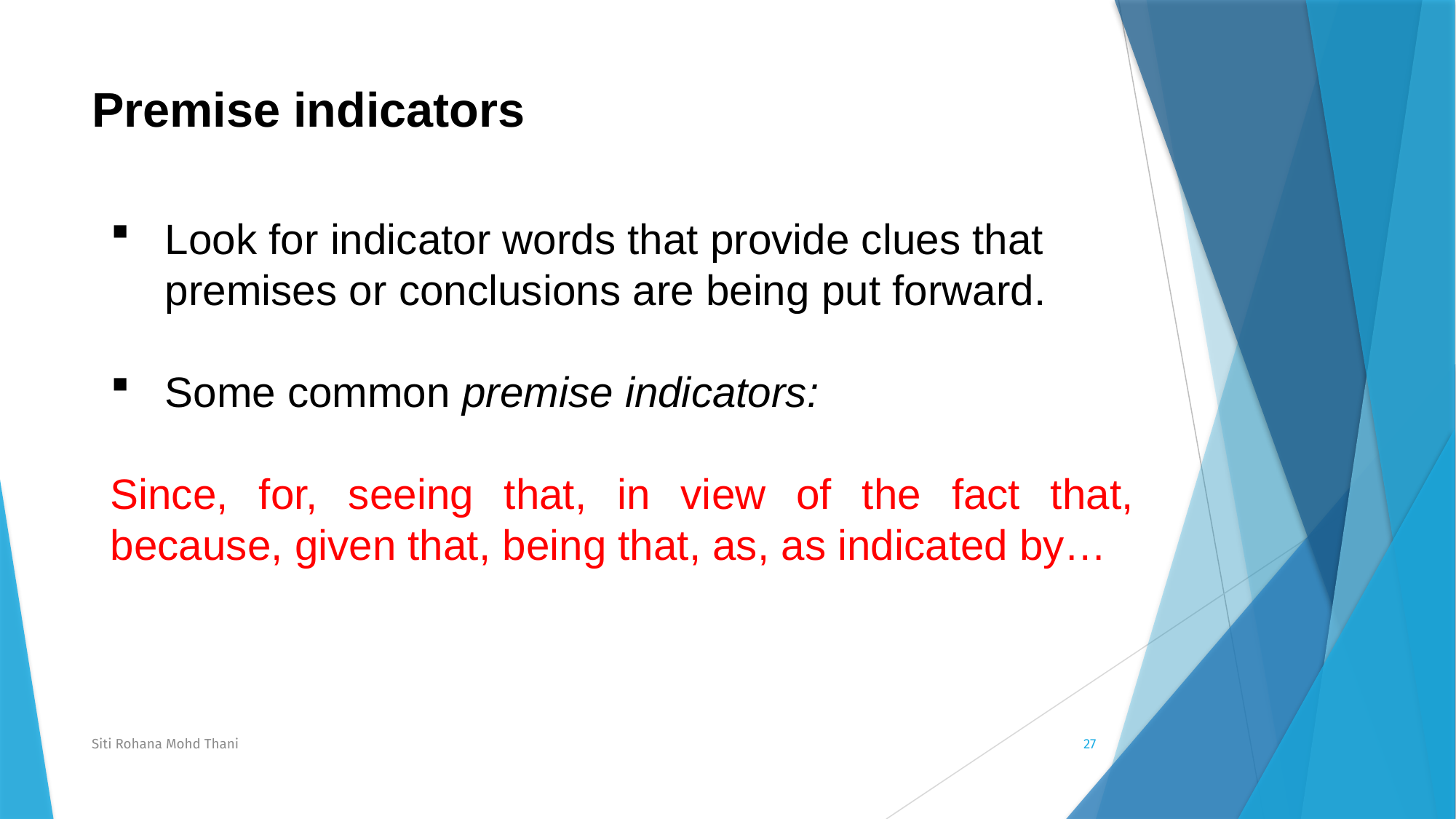

# Premise indicators
Look for indicator words that provide clues that premises or conclusions are being put forward.

Some common premise indicators:

Since, for, seeing that, in view of the fact that, because, given that, being that, as, as indicated by…

Siti Rohana Mohd Thani
27